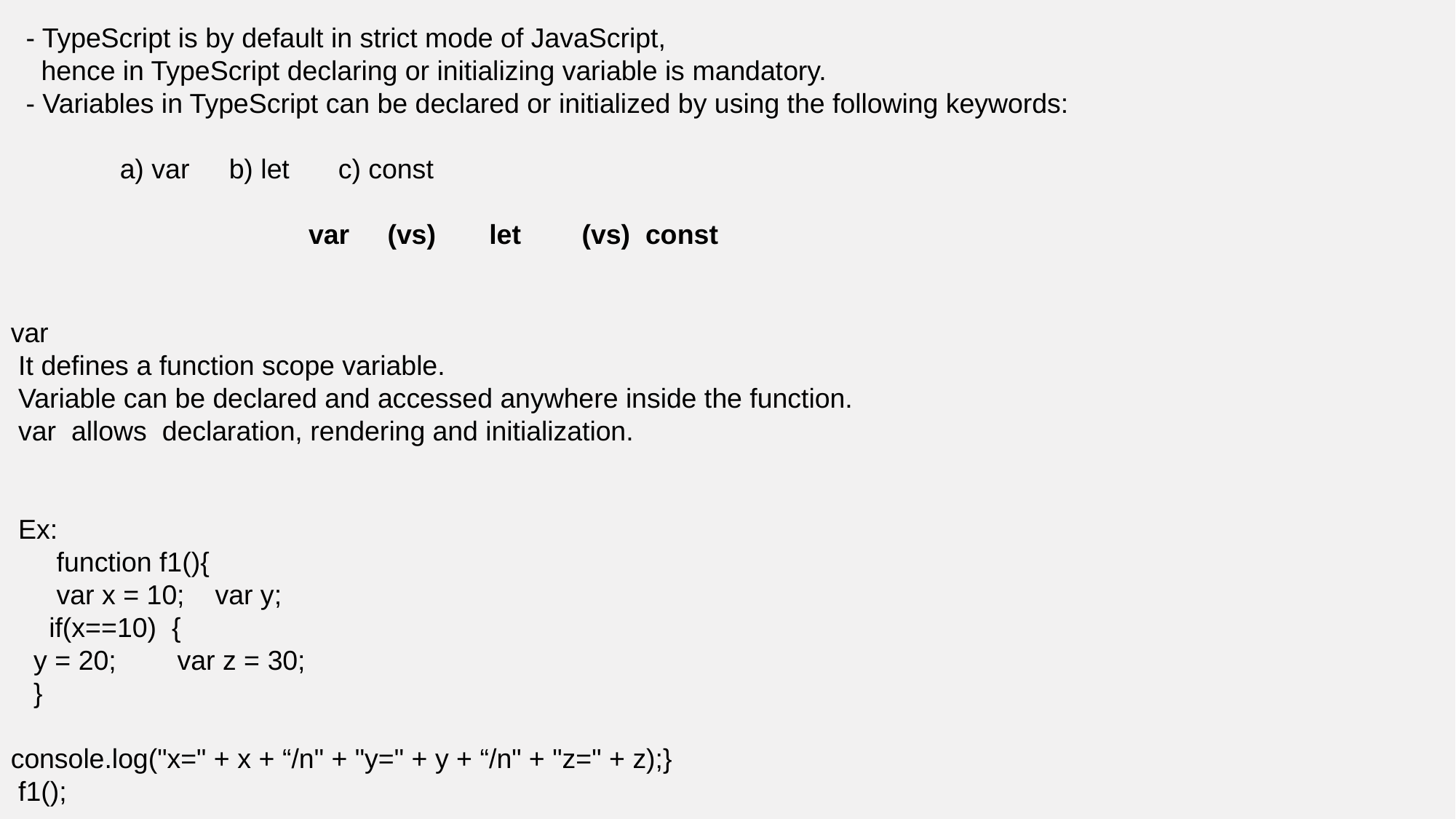

- TypeScript is by default in strict mode of JavaScript,
    hence in TypeScript declaring or initializing variable is mandatory.
  - Variables in TypeScript can be declared or initialized by using the following keywords:

	a) var	b) let	c) const

                                       var     (vs)       let        (vs)  const

var
 It defines a function scope variable.
 Variable can be declared and accessed anywhere inside the function.
 var  allows  declaration, rendering and initialization.

 Ex:
      function f1(){
      var x = 10;    var y;
     if(x==10)  {
   y = 20;        var z = 30;
   }

console.log("x=" + x + “/n" + "y=" + y + “/n" + "z=" + z);}
 f1();